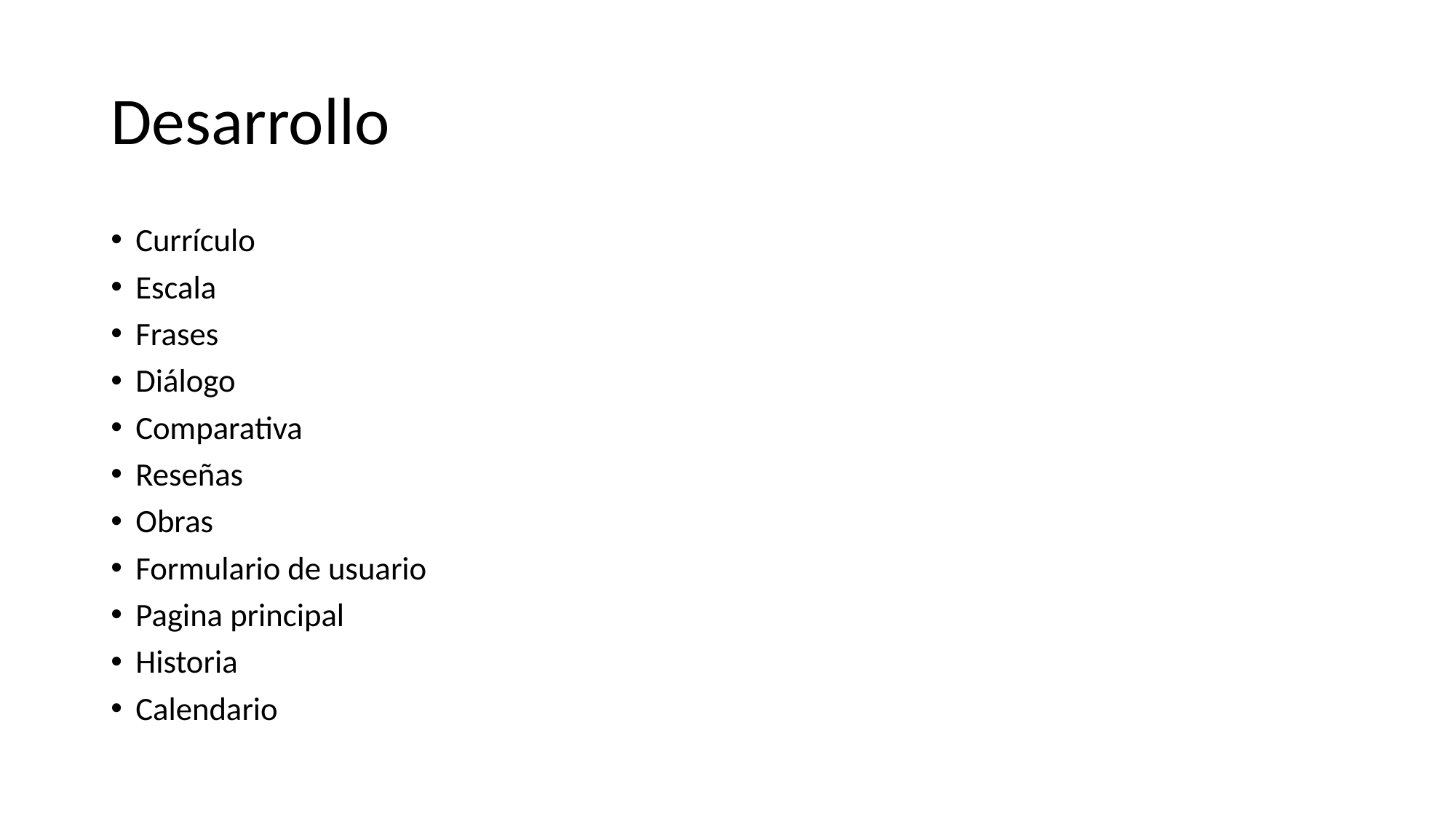

# Desarrollo
Currículo
Escala
Frases
Diálogo
Comparativa
Reseñas
Obras
Formulario de usuario
Pagina principal
Historia
Calendario